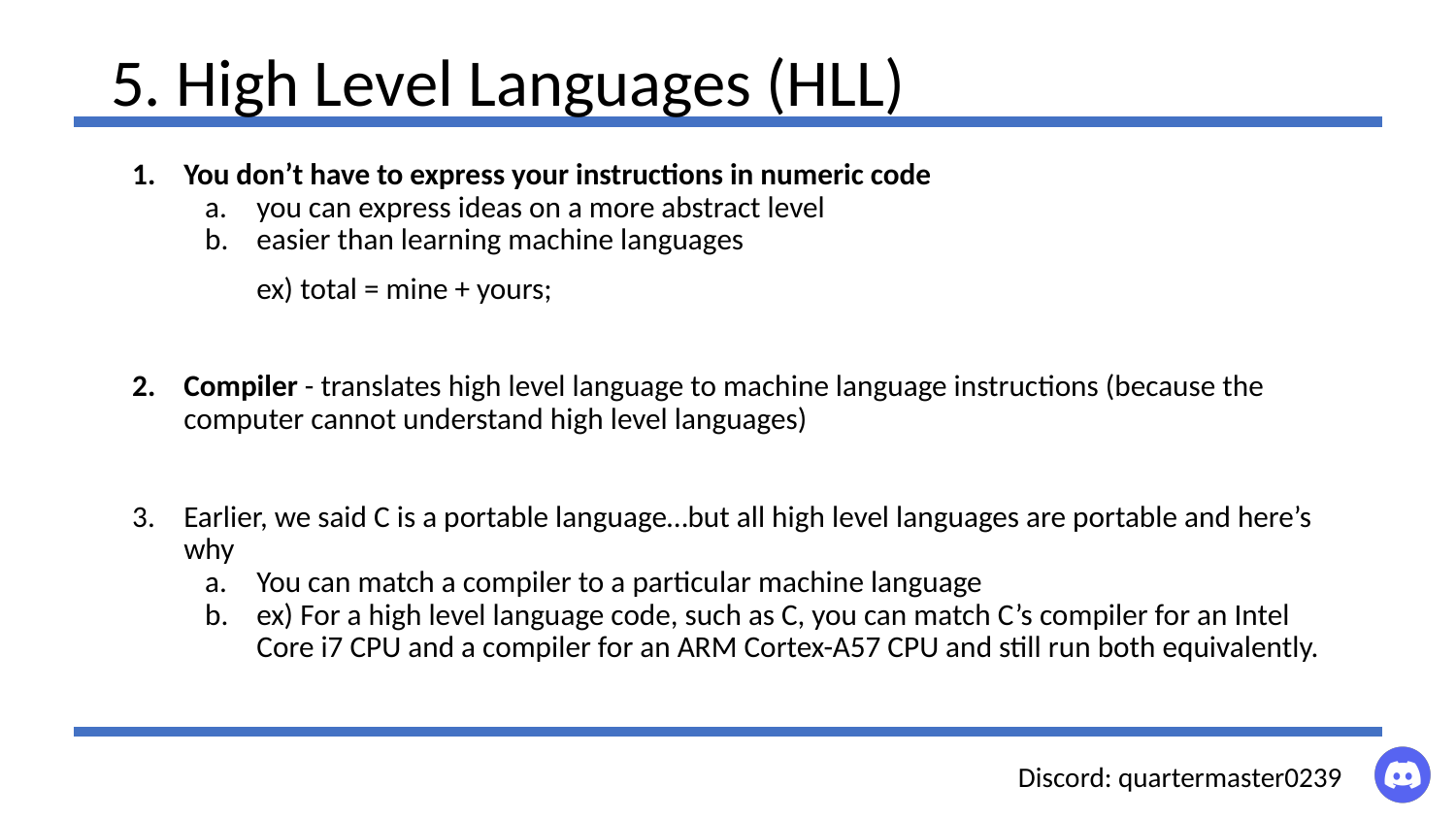

# 5. High Level Languages (HLL)
You don’t have to express your instructions in numeric code
you can express ideas on a more abstract level
easier than learning machine languages
ex) total = mine + yours;

Compiler - translates high level language to machine language instructions (because the computer cannot understand high level languages)

Earlier, we said C is a portable language…but all high level languages are portable and here’s why
You can match a compiler to a particular machine language
ex) For a high level language code, such as C, you can match C’s compiler for an Intel Core i7 CPU and a compiler for an ARM Cortex-A57 CPU and still run both equivalently.